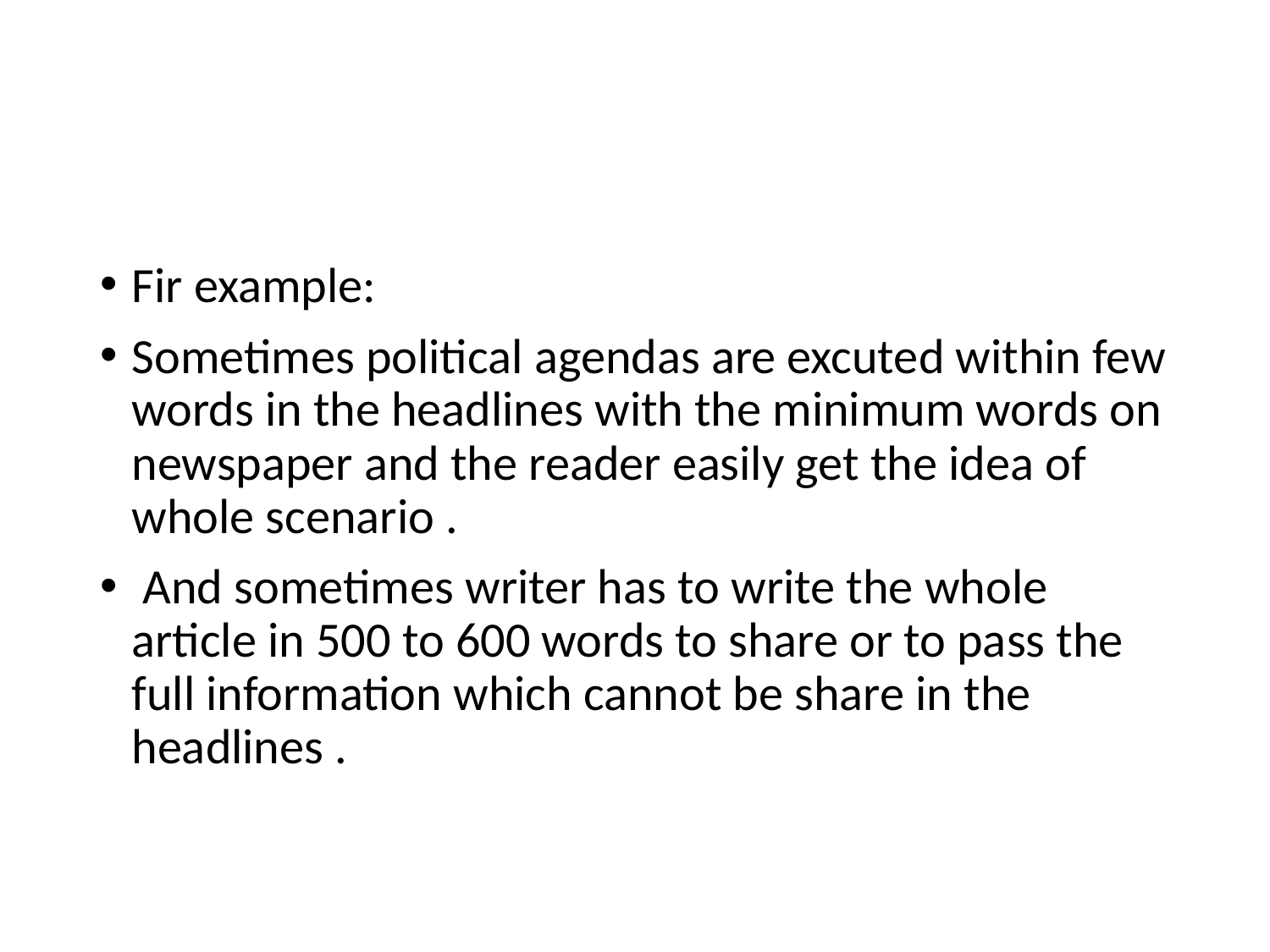

#
Fir example:
Sometimes political agendas are excuted within few words in the headlines with the minimum words on newspaper and the reader easily get the idea of whole scenario .
 And sometimes writer has to write the whole article in 500 to 600 words to share or to pass the full information which cannot be share in the headlines .